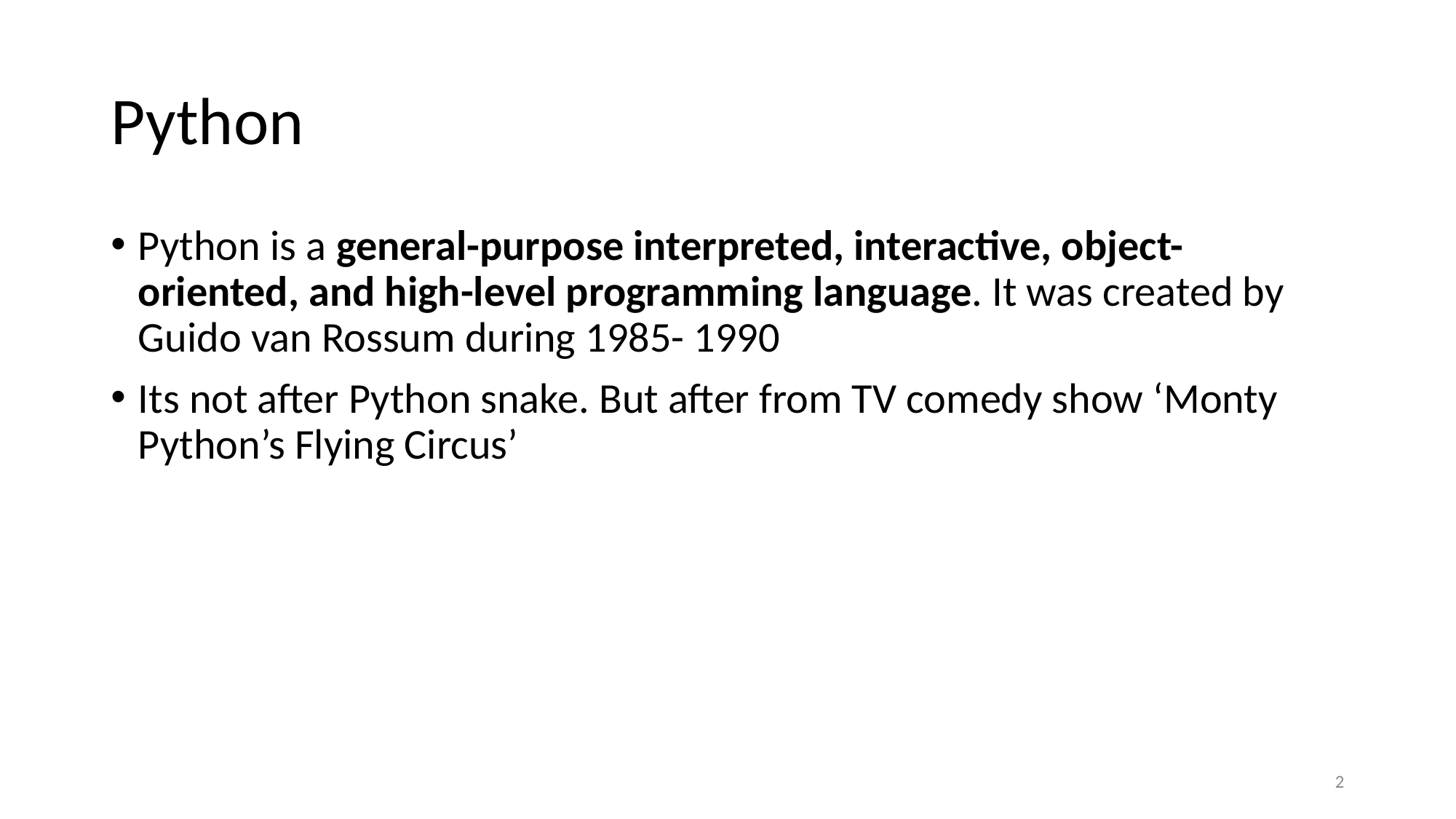

# Python
Python is a general-purpose interpreted, interactive, object-oriented, and high-level programming language. It was created by Guido van Rossum during 1985- 1990
Its not after Python snake. But after from TV comedy show ‘Monty Python’s Flying Circus’

2